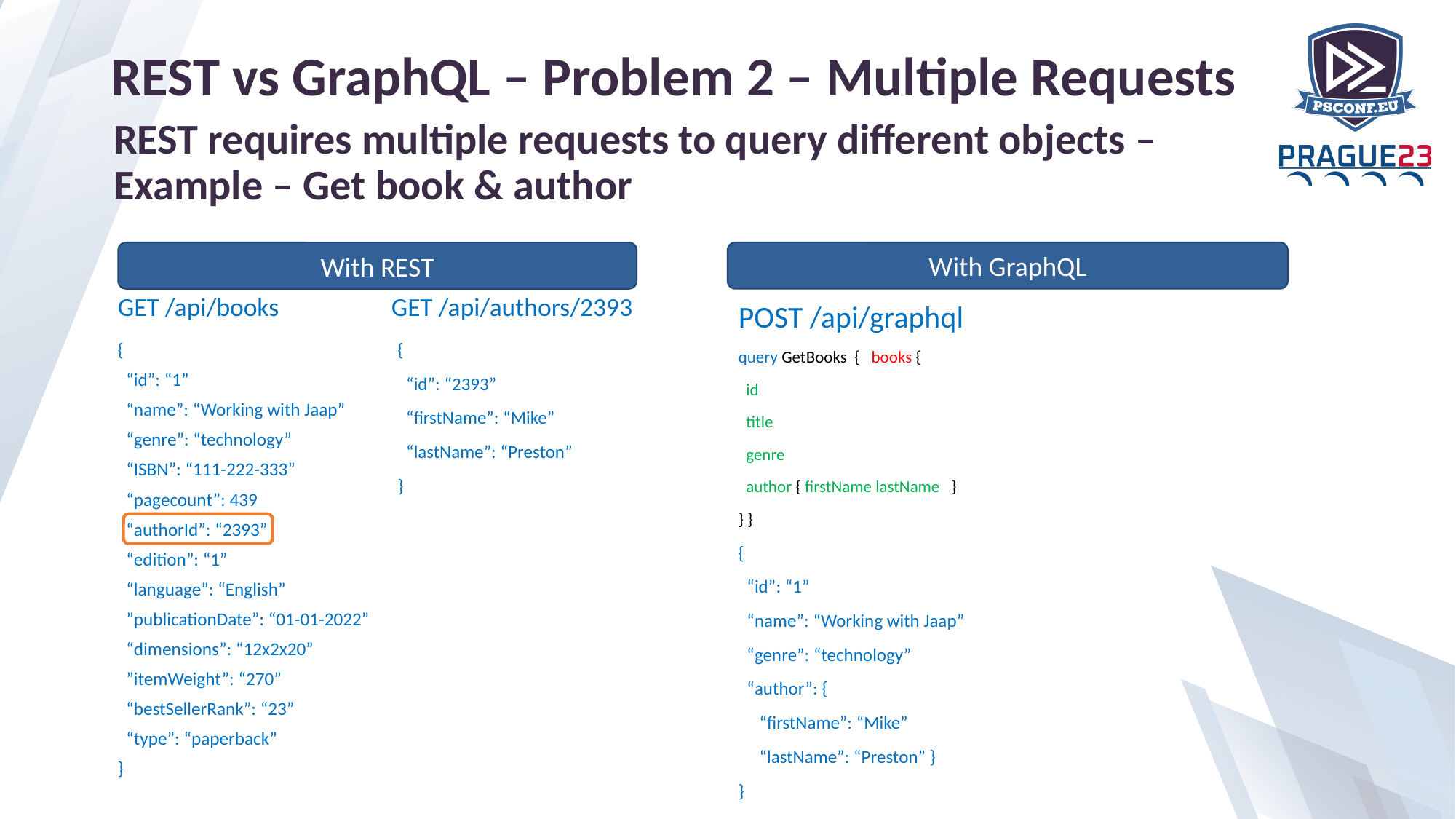

# REST vs GraphQL – Problem 2 – Multiple Requests
REST requires multiple requests to query different objects – Example – Get book & author
With GraphQL
With REST
GET /api/books
GET /api/authors/2393
POST /api/graphql
query GetBooks  {   books {
  id
  title
  genre
  author { firstName lastName   }
} }
{
  “id”: “1”
  “name”: “Working with Jaap”
  “genre”: “technology”
  “ISBN”: “111-222-333”
  “pagecount”: 439
  “authorId”: “2393”
  “edition”: “1”
  “language”: “English”
  ”publicationDate”: “01-01-2022”
  “dimensions”: “12x2x20”
  ”itemWeight”: “270”
  “bestSellerRank”: “23”
  “type”: “paperback”
}
{
  “id”: “2393”
  “firstName”: “Mike”
  “lastName”: “Preston”
}

{
  “id”: “1”
  “name”: “Working with Jaap”
  “genre”: “technology”
  “author”: {
     “firstName”: “Mike”
     “lastName”: “Preston” }
}